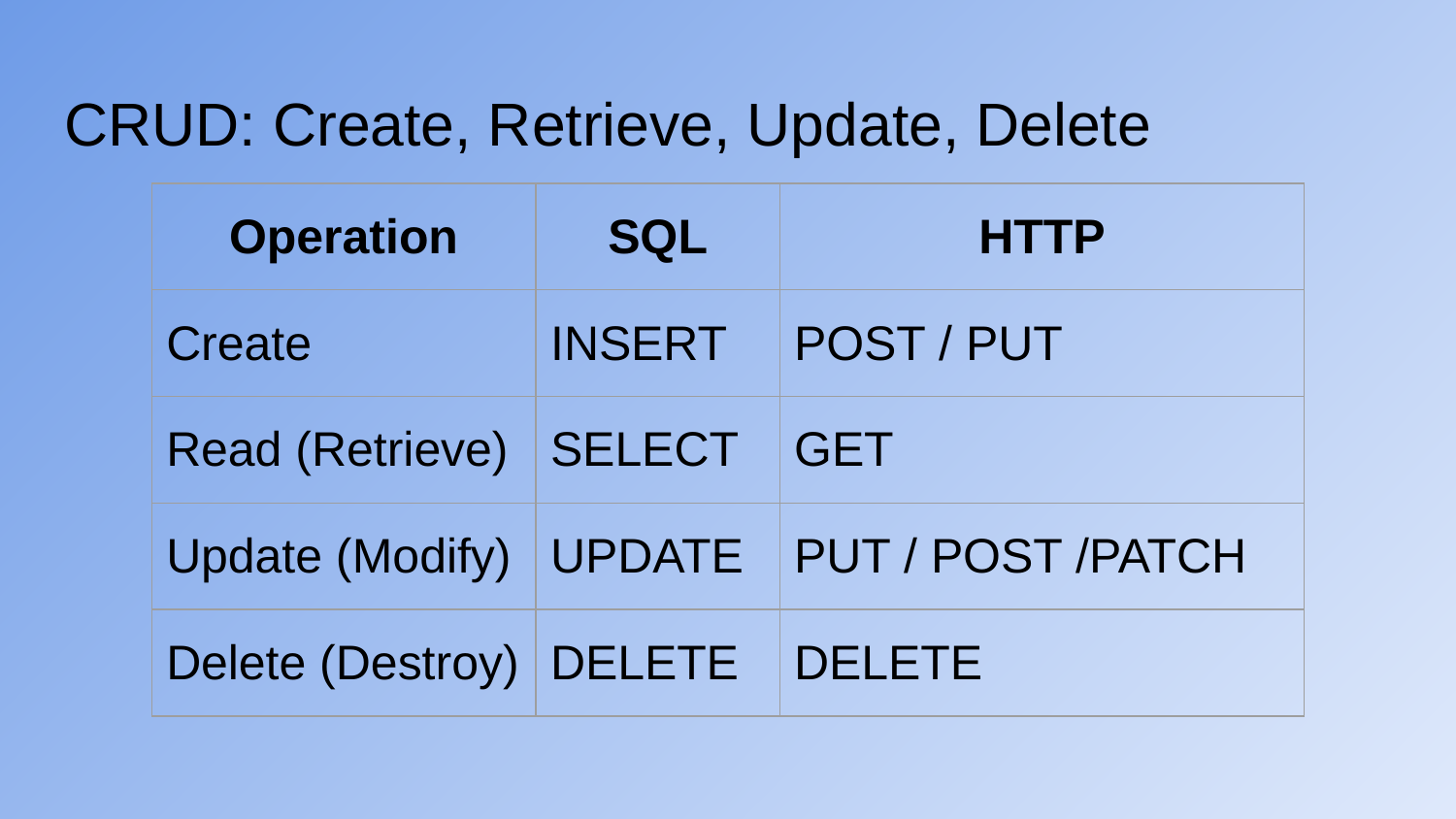

# CRUD: Create, Retrieve, Update, Delete
| Operation | SQL | HTTP |
| --- | --- | --- |
| Create | INSERT | POST / PUT |
| Read (Retrieve) | SELECT | GET |
| Update (Modify) | UPDATE | PUT / POST /PATCH |
| Delete (Destroy) | DELETE | DELETE |